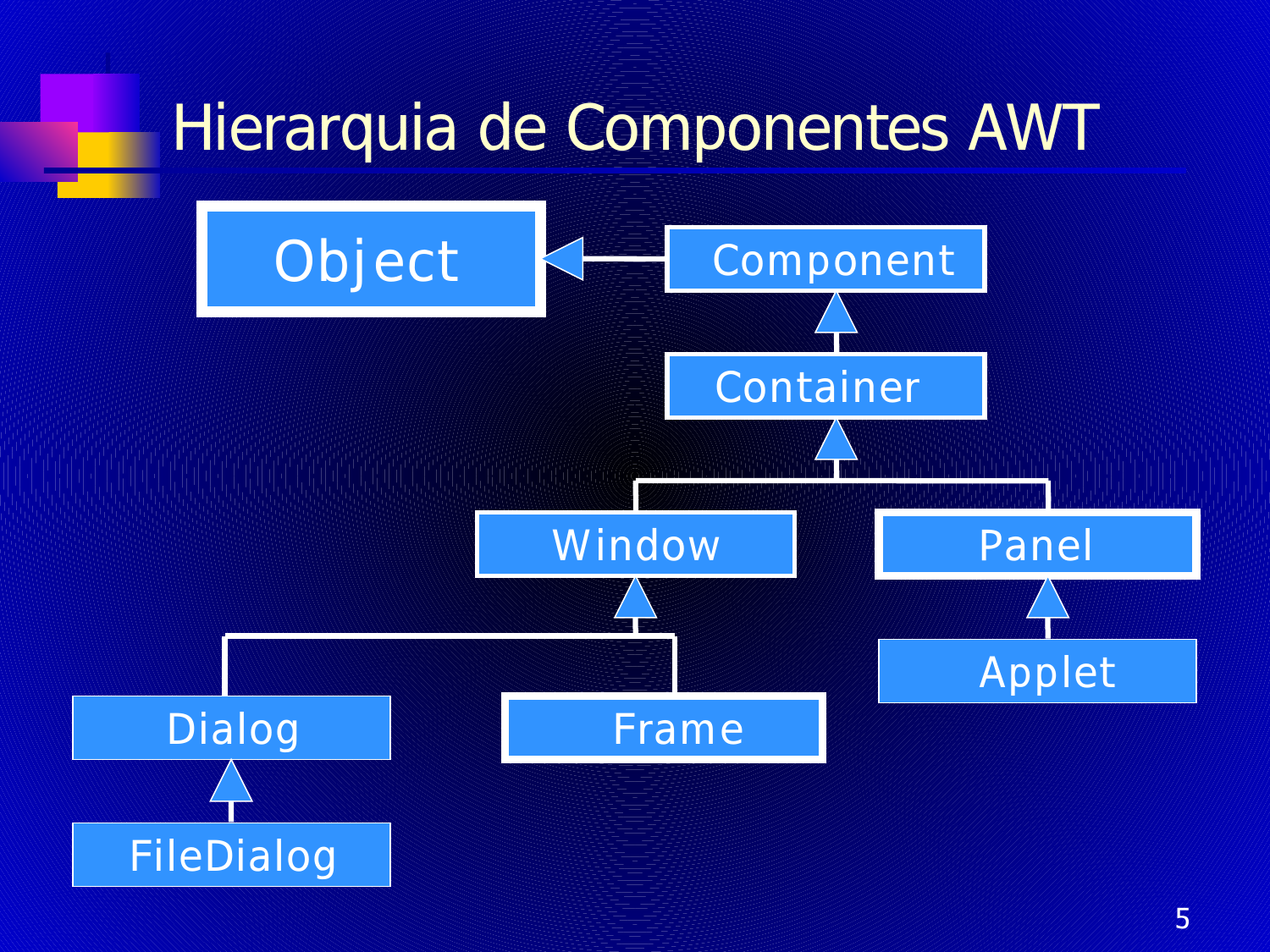

Hierarquia de Componentes AWT
    Object
Component

Container

Window
Panel

Applet
Dialog
Frame

FileDialog
5